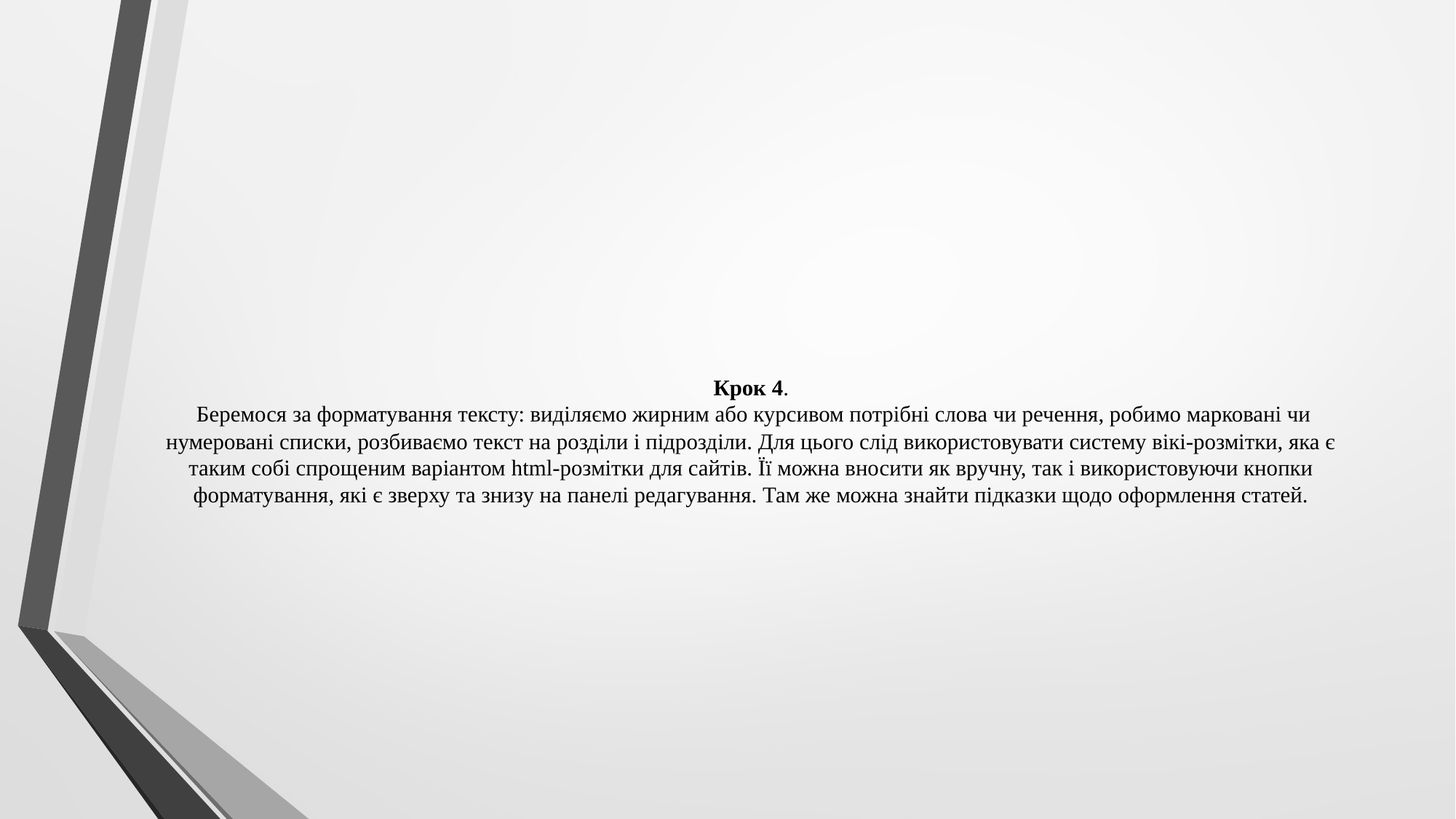

# Крок 4. Беремося за форматування тексту: виділяємо жирним або курсивом потрібні слова чи речення, робимо марковані чи нумеровані списки, розбиваємо текст на розділи і підрозділи. Для цього слід використовувати систему вікі-розмітки, яка є таким собі спрощеним варіантом html-розмітки для сайтів. Її можна вносити як вручну, так і використовуючи кнопки форматування, які є зверху та знизу на панелі редагування. Там же можна знайти підказки щодо оформлення статей.